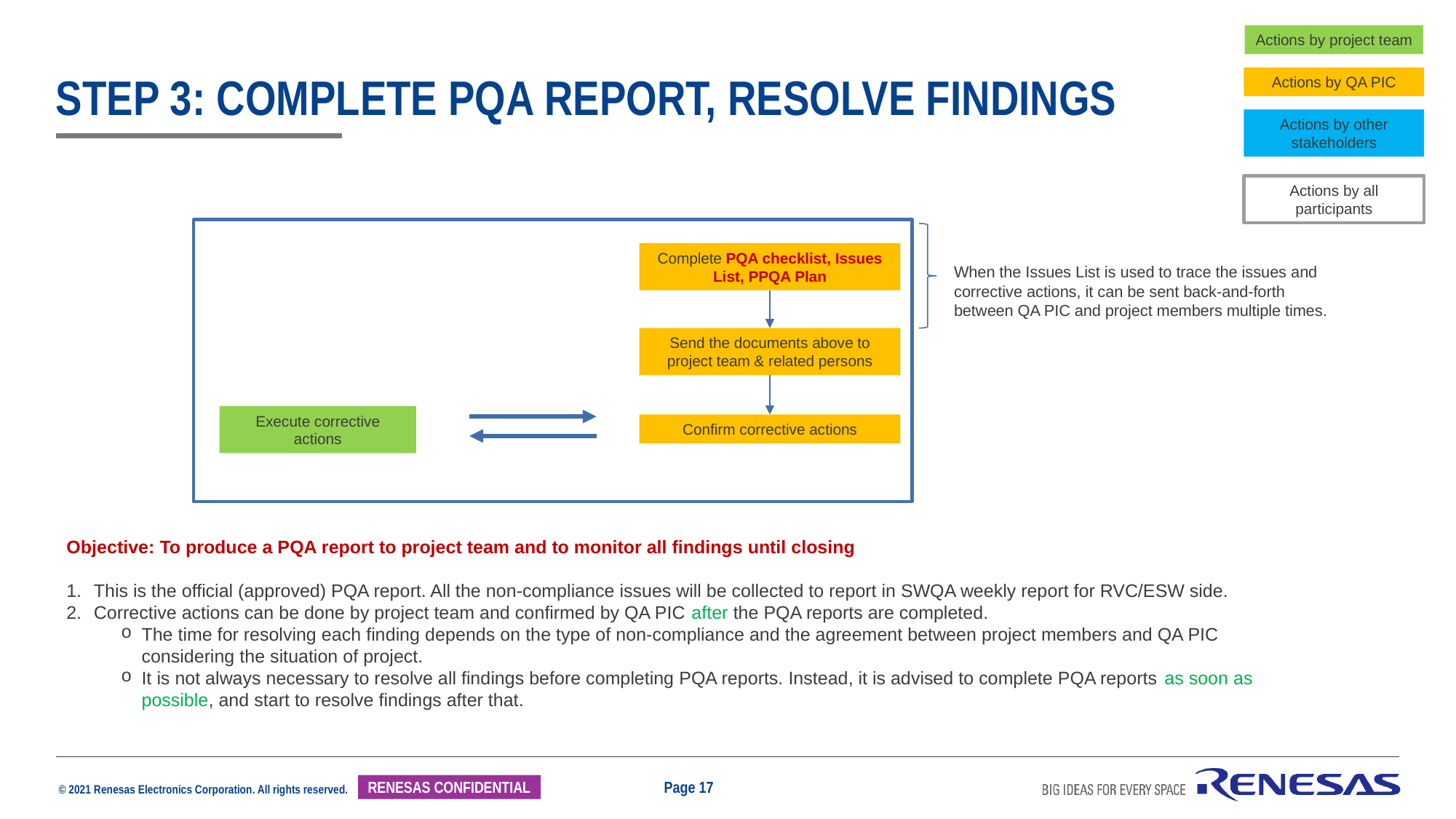

Actions by project team
Actions by QA PIC
# step 3: complete pqa report, resolve findings
Actions by other stakeholders
Actions by all participants

Complete PQA checklist, Issues List, PPQA Plan
When the Issues List is used to trace the issues and corrective actions, it can be sent back-and-forth between QA PIC and project members multiple times.
Send the documents above to project team & related persons
Execute corrective actions
Confirm corrective actions
Objective: To produce a PQA report to project team and to monitor all findings until closing

This is the official (approved) PQA report. All the non-compliance issues will be collected to report in SWQA weekly report for RVC/ESW side.
Corrective actions can be done by project team and confirmed by QA PIC after the PQA reports are completed.
The time for resolving each finding depends on the type of non-compliance and the agreement between project members and QA PIC considering the situation of project.
It is not always necessary to resolve all findings before completing PQA reports. Instead, it is advised to complete PQA reports as soon as possible, and start to resolve findings after that.